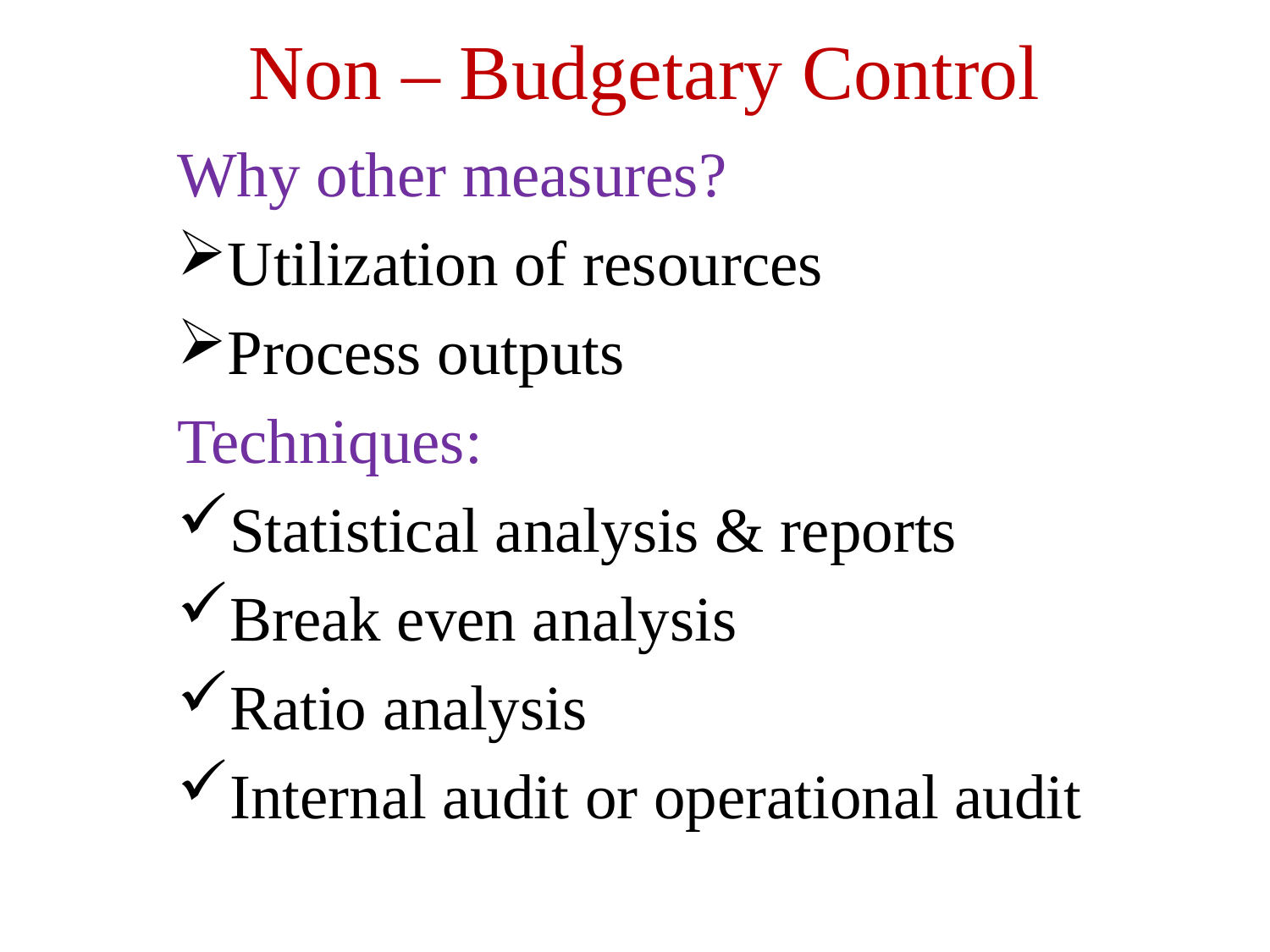

# Non – Budgetary Control
Why other measures?
Utilization of resources
Process outputs
Techniques:
Statistical analysis & reports
Break even analysis
Ratio analysis
Internal audit or operational audit